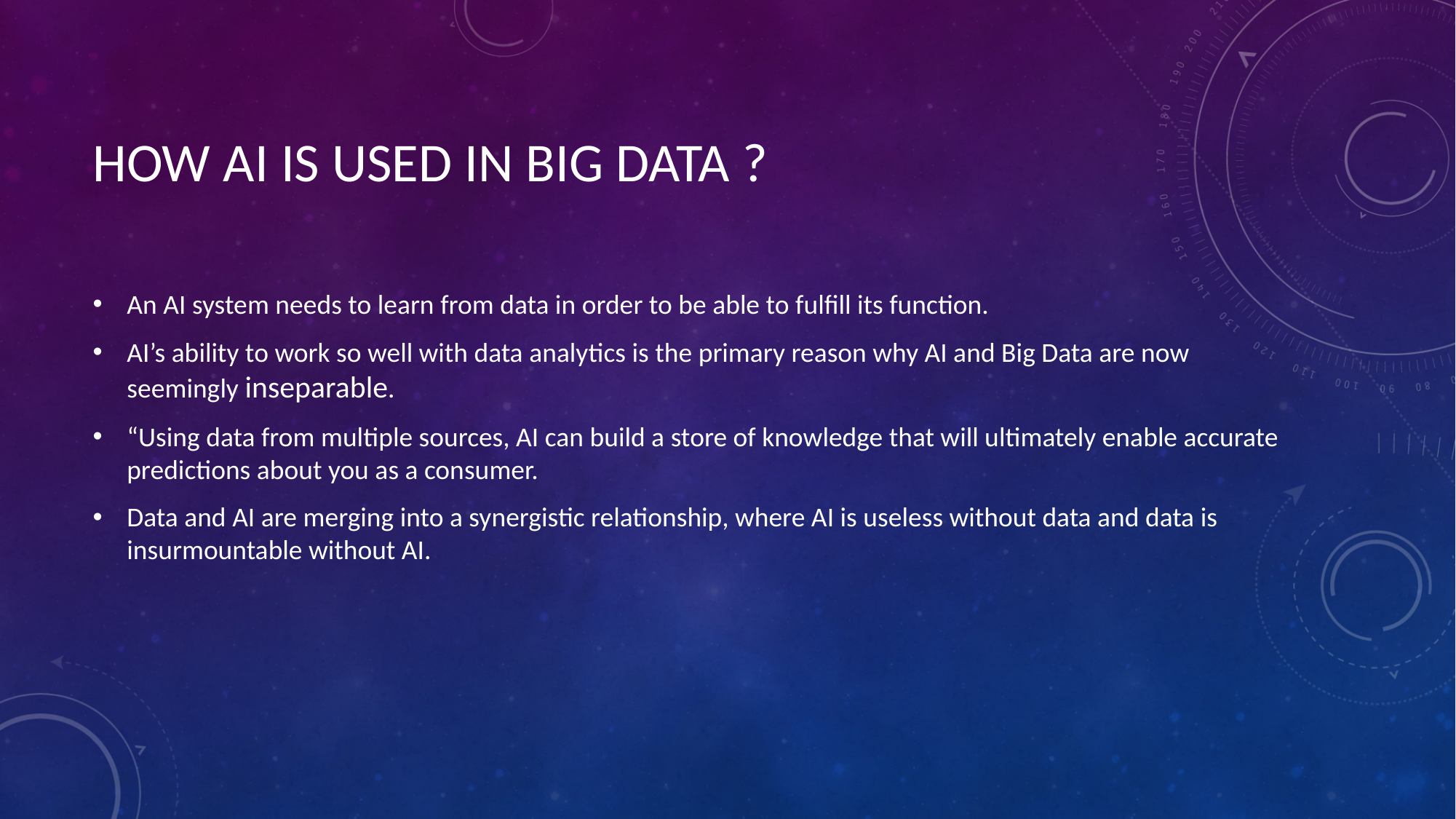

# How AI is Used in big data ?
An AI system needs to learn from data in order to be able to fulfill its function.
AI’s ability to work so well with data analytics is the primary reason why AI and Big Data are now seemingly inseparable.
“Using data from multiple sources, AI can build a store of knowledge that will ultimately enable accurate predictions about you as a consumer.
Data and AI are merging into a synergistic relationship, where AI is useless without data and data is insurmountable without AI.